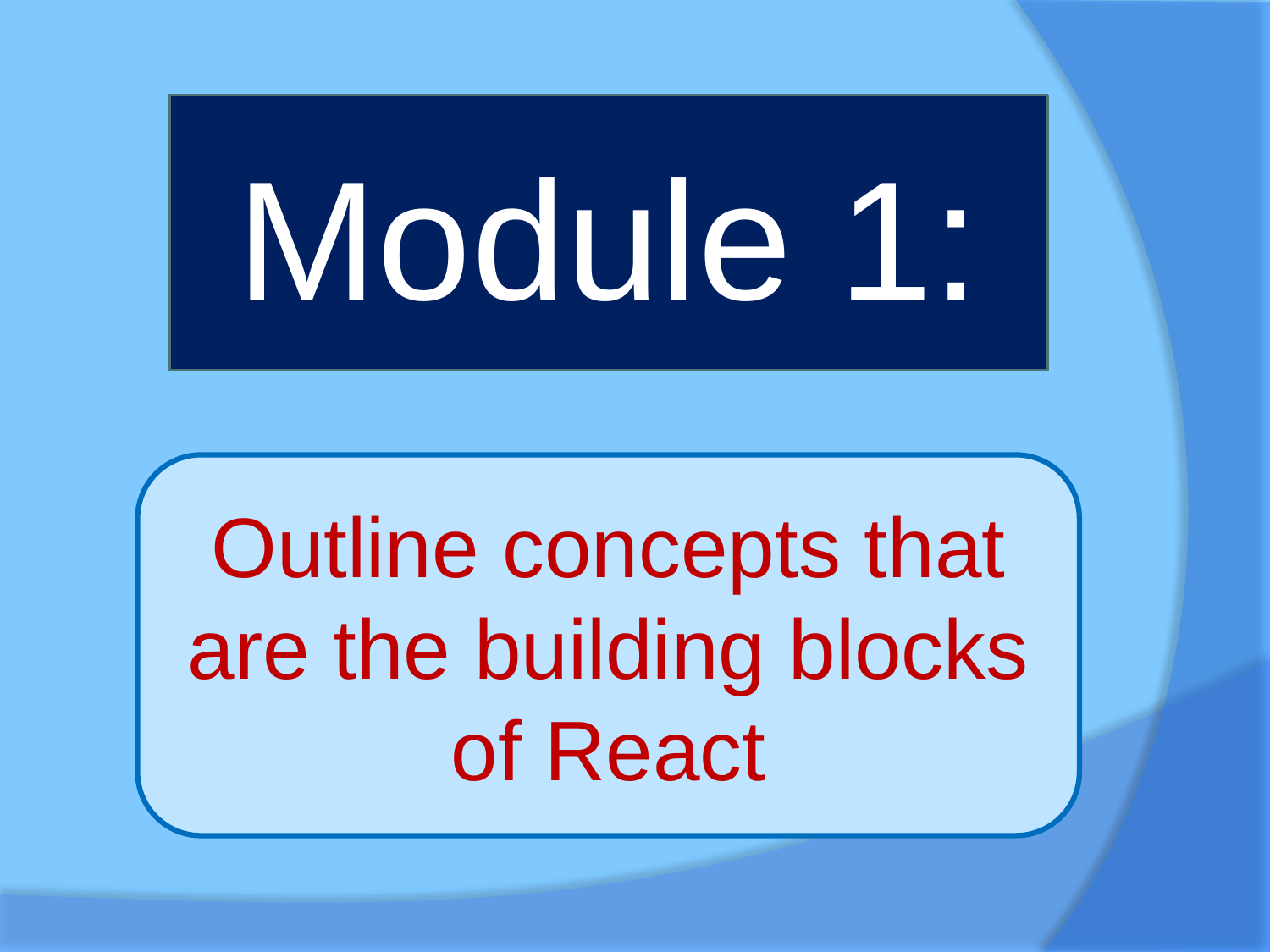

Module 1:
Outline concepts that are the building blocks of React